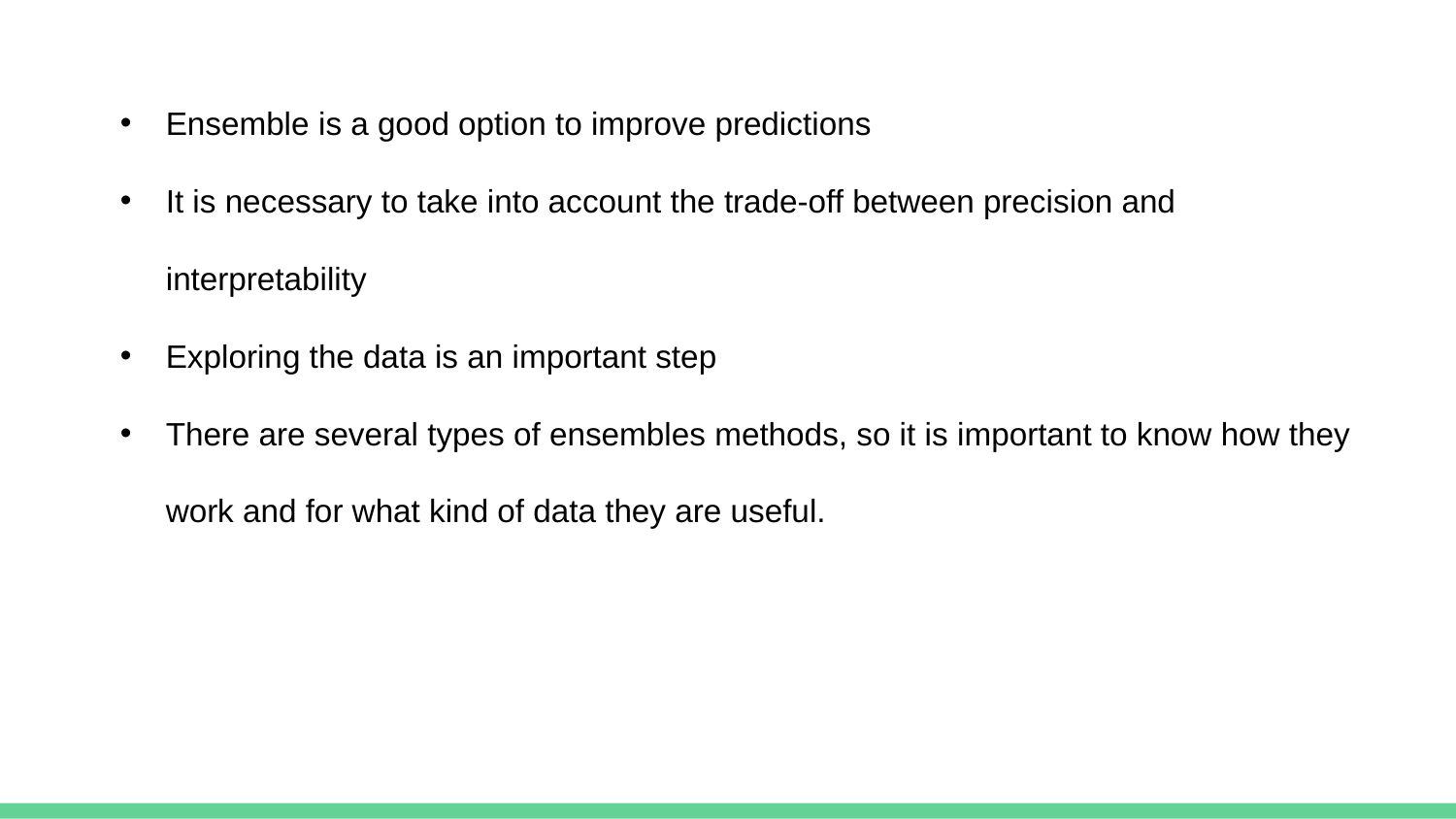

Ensemble is a good option to improve predictions
It is necessary to take into account the trade-off between precision and interpretability
Exploring the data is an important step
There are several types of ensembles methods, so it is important to know how they work and for what kind of data they are useful.